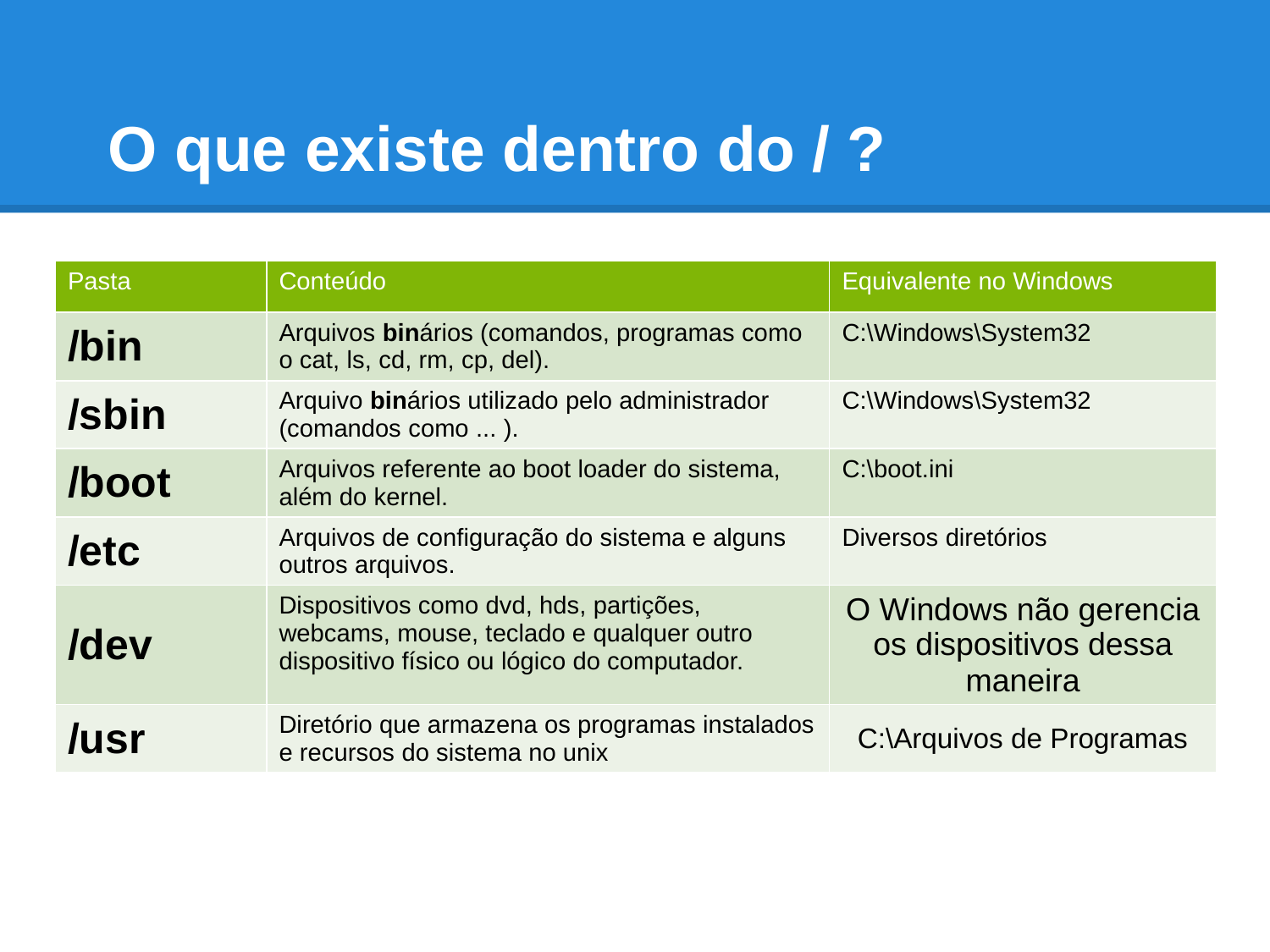

# O que existe dentro do / ?
| Pasta | Conteúdo | Equivalente no Windows |
| --- | --- | --- |
| /bin | Arquivos binários (comandos, programas como o cat, ls, cd, rm, cp, del). | C:\Windows\System32 |
| /sbin | Arquivo binários utilizado pelo administrador (comandos como ... ). | C:\Windows\System32 |
| /boot | Arquivos referente ao boot loader do sistema, além do kernel. | C:\boot.ini |
| /etc | Arquivos de configuração do sistema e alguns outros arquivos. | Diversos diretórios |
| /dev | Dispositivos como dvd, hds, partições, webcams, mouse, teclado e qualquer outro dispositivo físico ou lógico do computador. | O Windows não gerencia os dispositivos dessa maneira |
| /usr | Diretório que armazena os programas instalados e recursos do sistema no unix | C:\Arquivos de Programas |